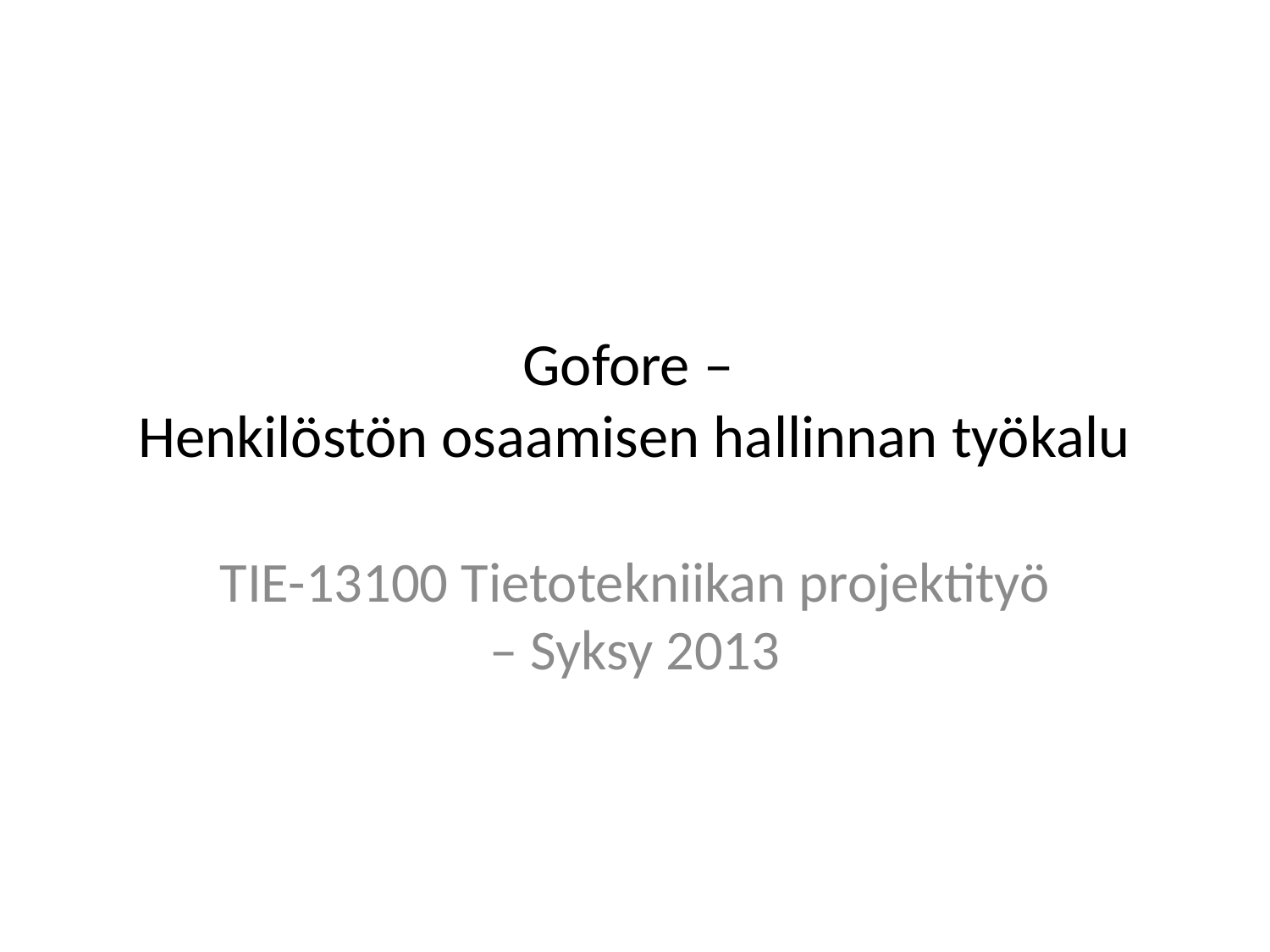

# Gofore – Henkilöstön osaamisen hallinnan työkalu
TIE-13100 Tietotekniikan projektityö – Syksy 2013